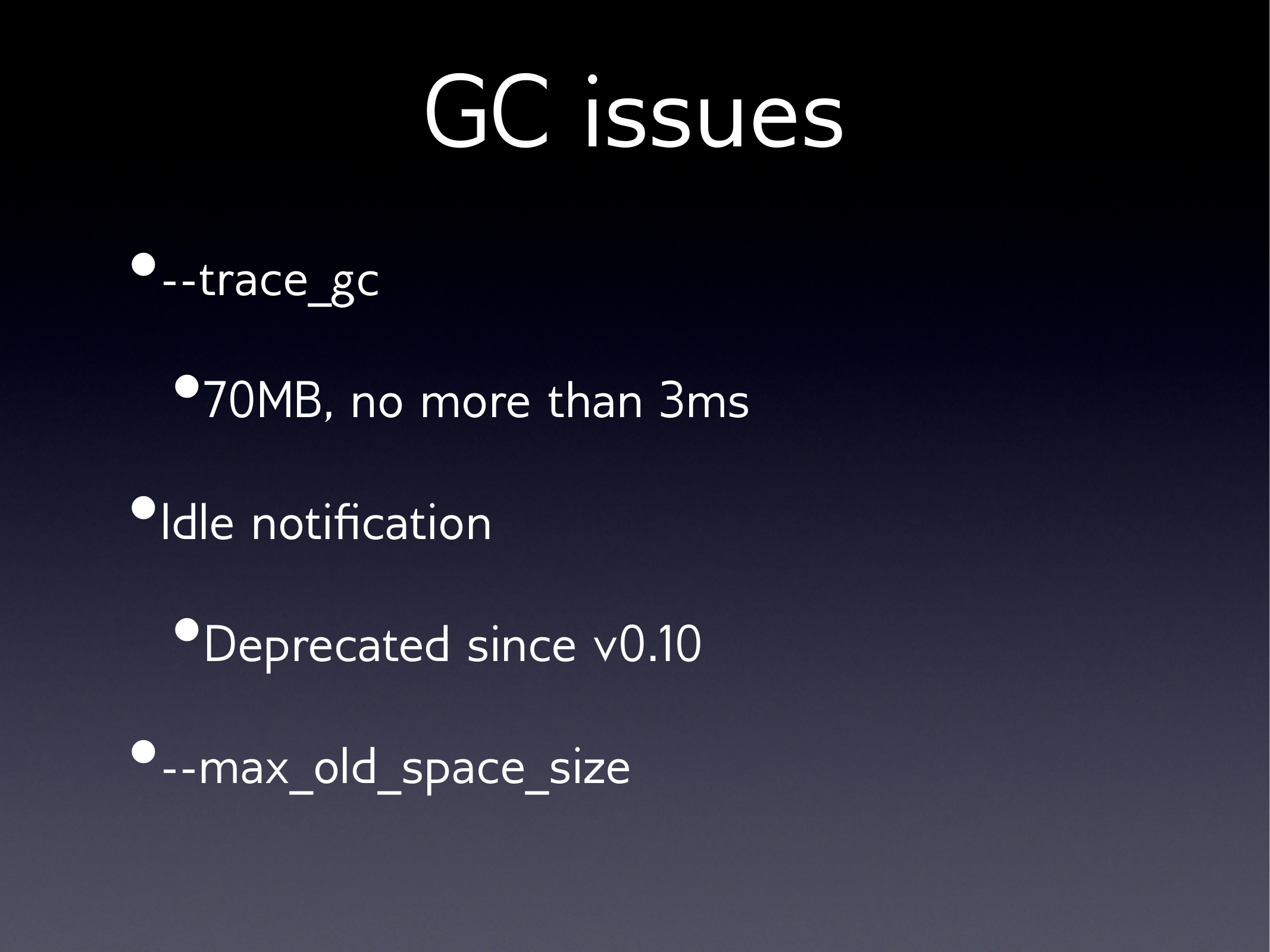

# GC issues
--trace_gc
70MB, no more than 3ms
Idle notification
Deprecated since v0.10
--max_old_space_size